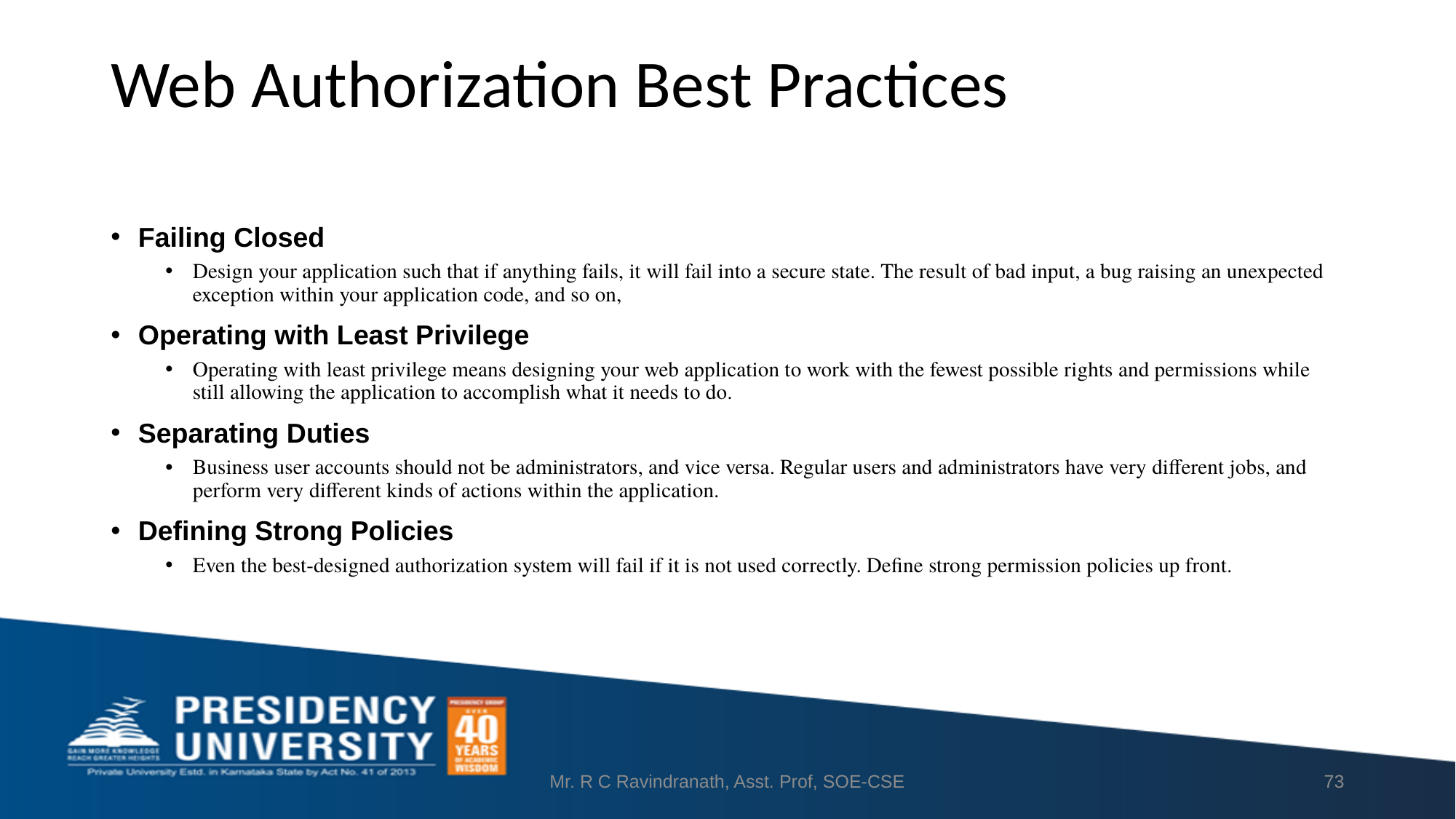

# Web Authorization Best Practices
Failing Closed
Design your application such that if anything fails, it will fail into a secure state. The result of bad input, a bug raising an unexpected exception within your application code, and so on,
Operating with Least Privilege
Operating with least privilege means designing your web application to work with the fewest possible rights and permissions while still allowing the application to accomplish what it needs to do.
Separating Duties
Business user accounts should not be administrators, and vice versa. Regular users and administrators have very different jobs, and perform very different kinds of actions within the application.
Defining Strong Policies
Even the best-designed authorization system will fail if it is not used correctly. Define strong permission policies up front.
Mr. R C Ravindranath, Asst. Prof, SOE-CSE
73